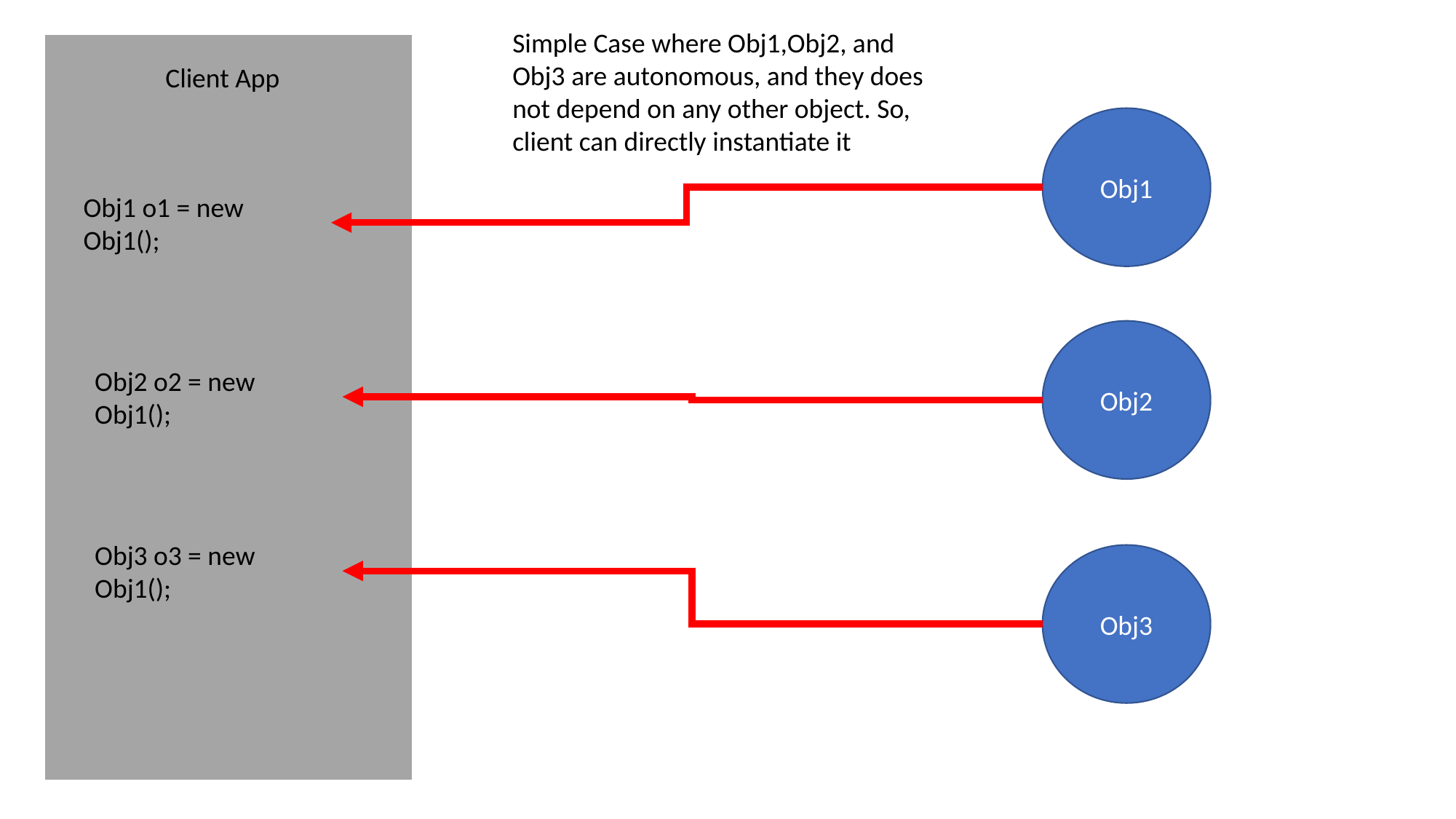

Simple Case where Obj1,Obj2, and Obj3 are autonomous, and they does not depend on any other object. So, client can directly instantiate it

Client App
Obj1
Obj1 o1 = new Obj1();
Obj2
Obj2 o2 = new Obj1();
Obj3 o3 = new Obj1();
Obj3